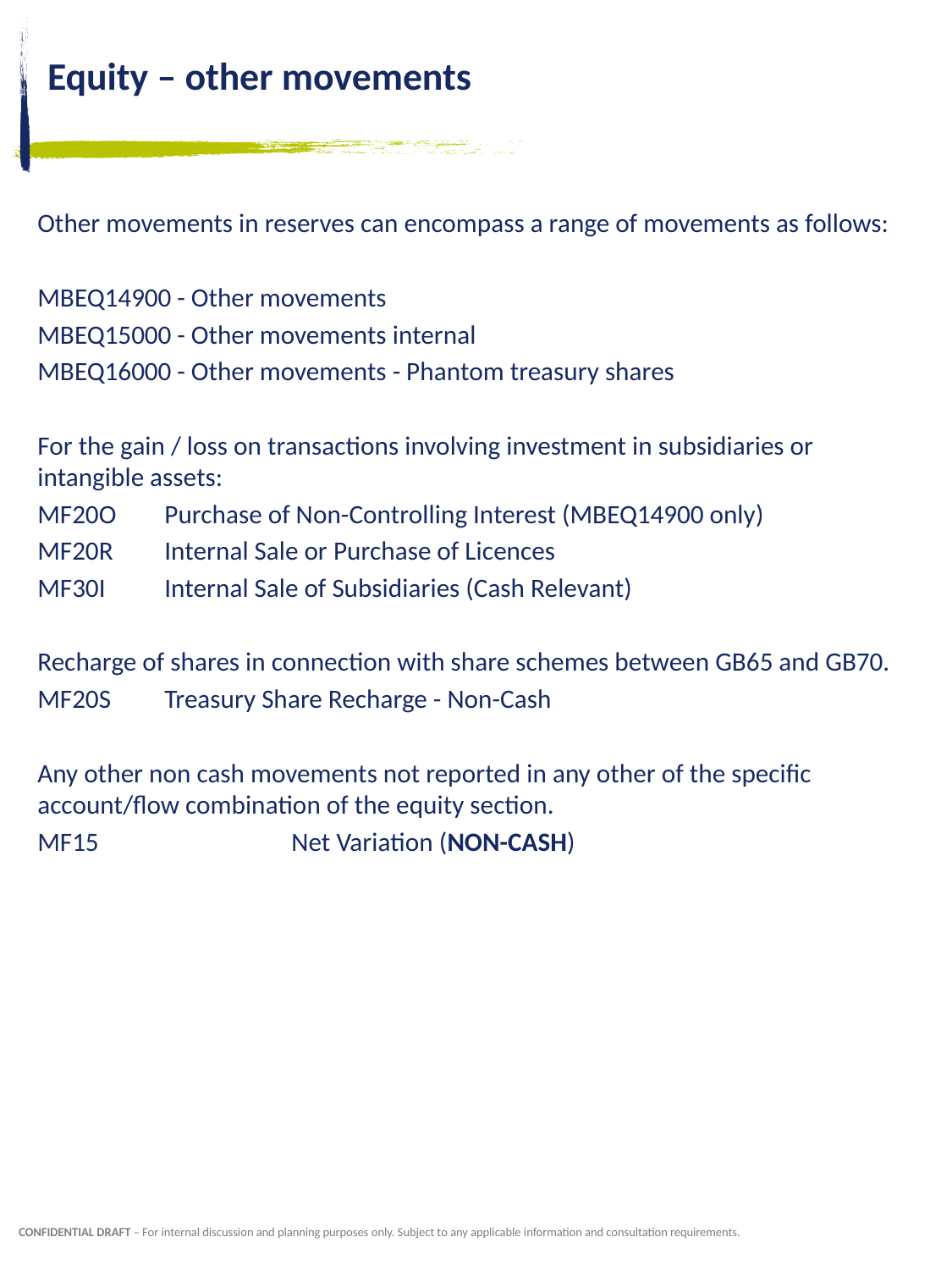

# Equity – other movements
Other movements in reserves can encompass a range of movements as follows:

MBEQ14900 - Other movements
MBEQ15000 - Other movements internal
MBEQ16000 - Other movements - Phantom treasury shares

For the gain / loss on transactions involving investment in subsidiaries or intangible assets:
MF20O	Purchase of Non-Controlling Interest (MBEQ14900 only)
MF20R	Internal Sale or Purchase of Licences
MF30I	Internal Sale of Subsidiaries (Cash Relevant)

Recharge of shares in connection with share schemes between GB65 and GB70.
MF20S	Treasury Share Recharge - Non-Cash

Any other non cash movements not reported in any other of the specific account/flow combination of the equity section.
MF15		Net Variation (NON-CASH)